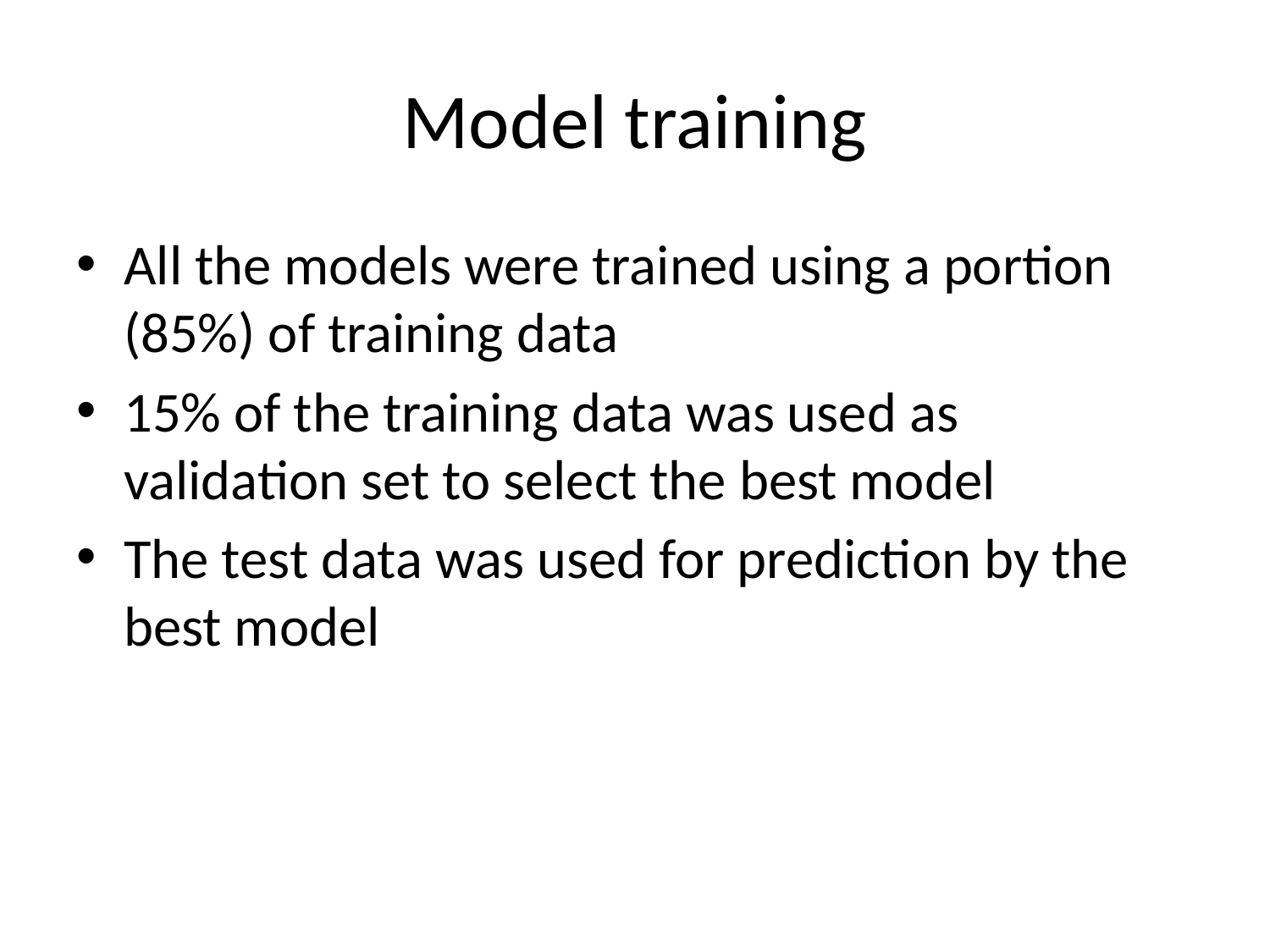

# Model training
All the models were trained using a portion (85%) of training data
15% of the training data was used as validation set to select the best model
The test data was used for prediction by the best model